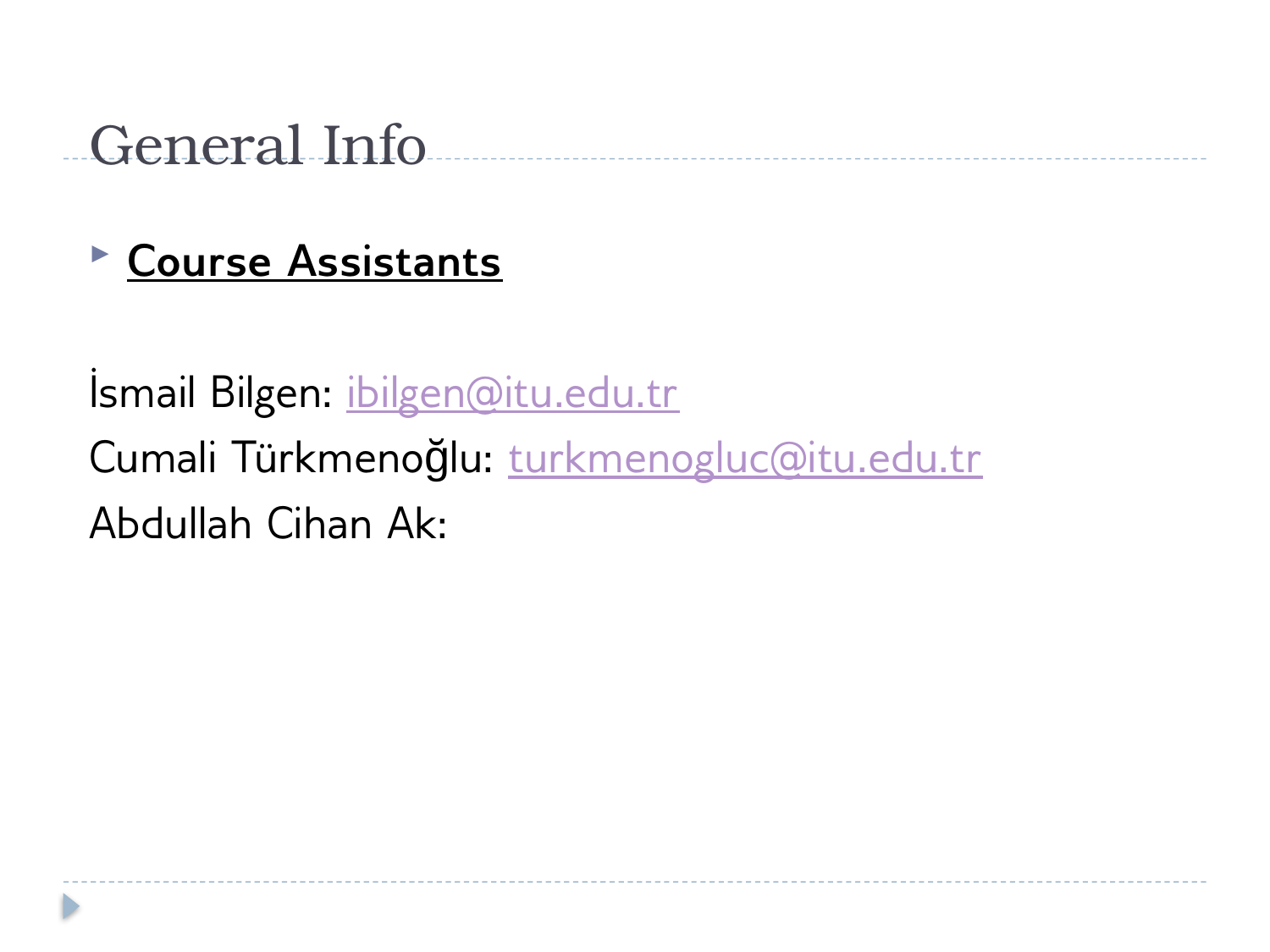

# General Info
Course Assistants

İsmail Bilgen: ibilgen@itu.edu.tr
Cumali Türkmenoğlu: turkmenogluc@itu.edu.tr
Abdullah Cihan Ak: